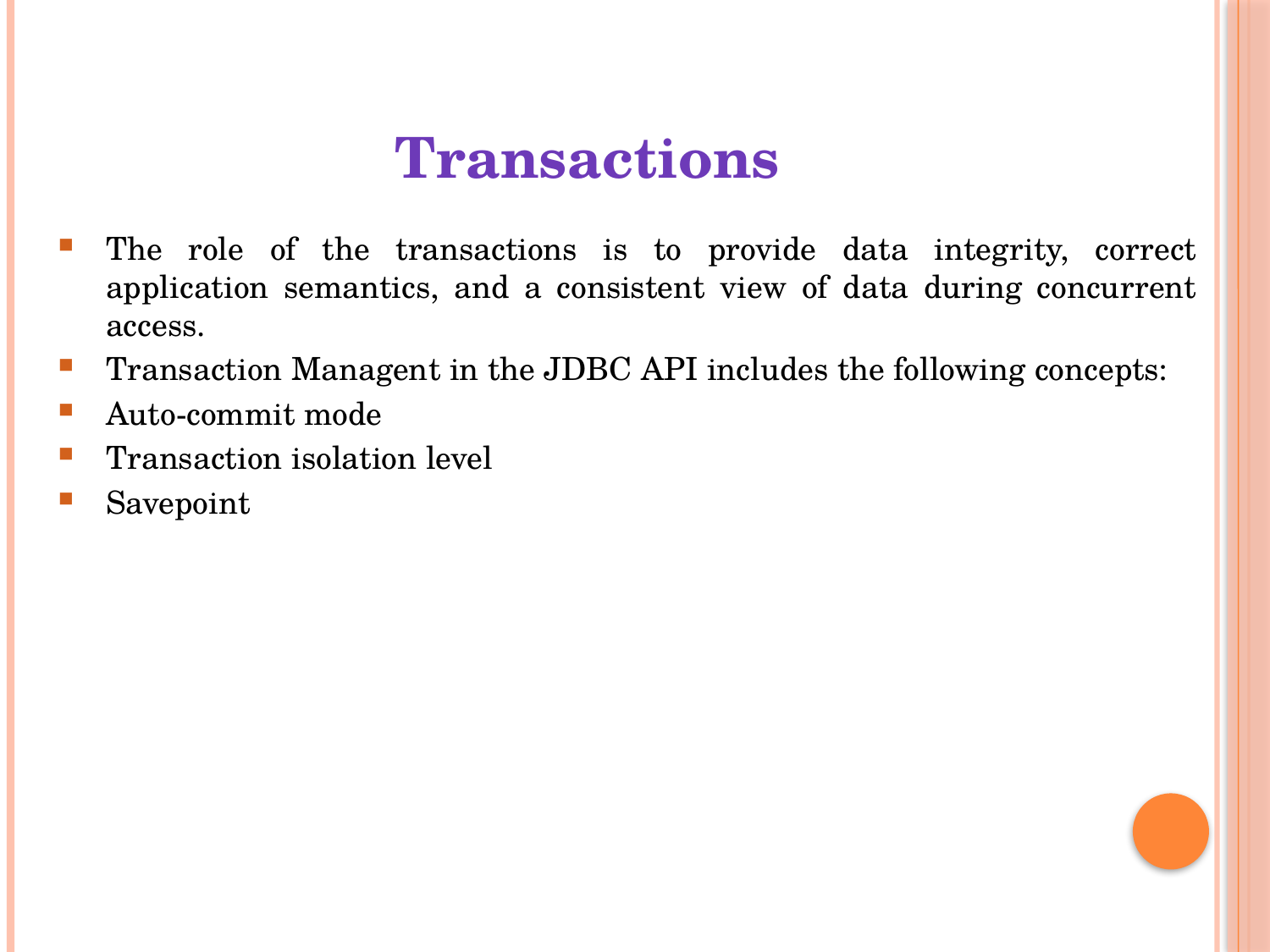

Transactions
The role of the transactions is to provide data integrity, correct application semantics, and a consistent view of data during concurrent access.
Transaction Managent in the JDBC API includes the following concepts:
Auto-commit mode
Transaction isolation level
Savepoint